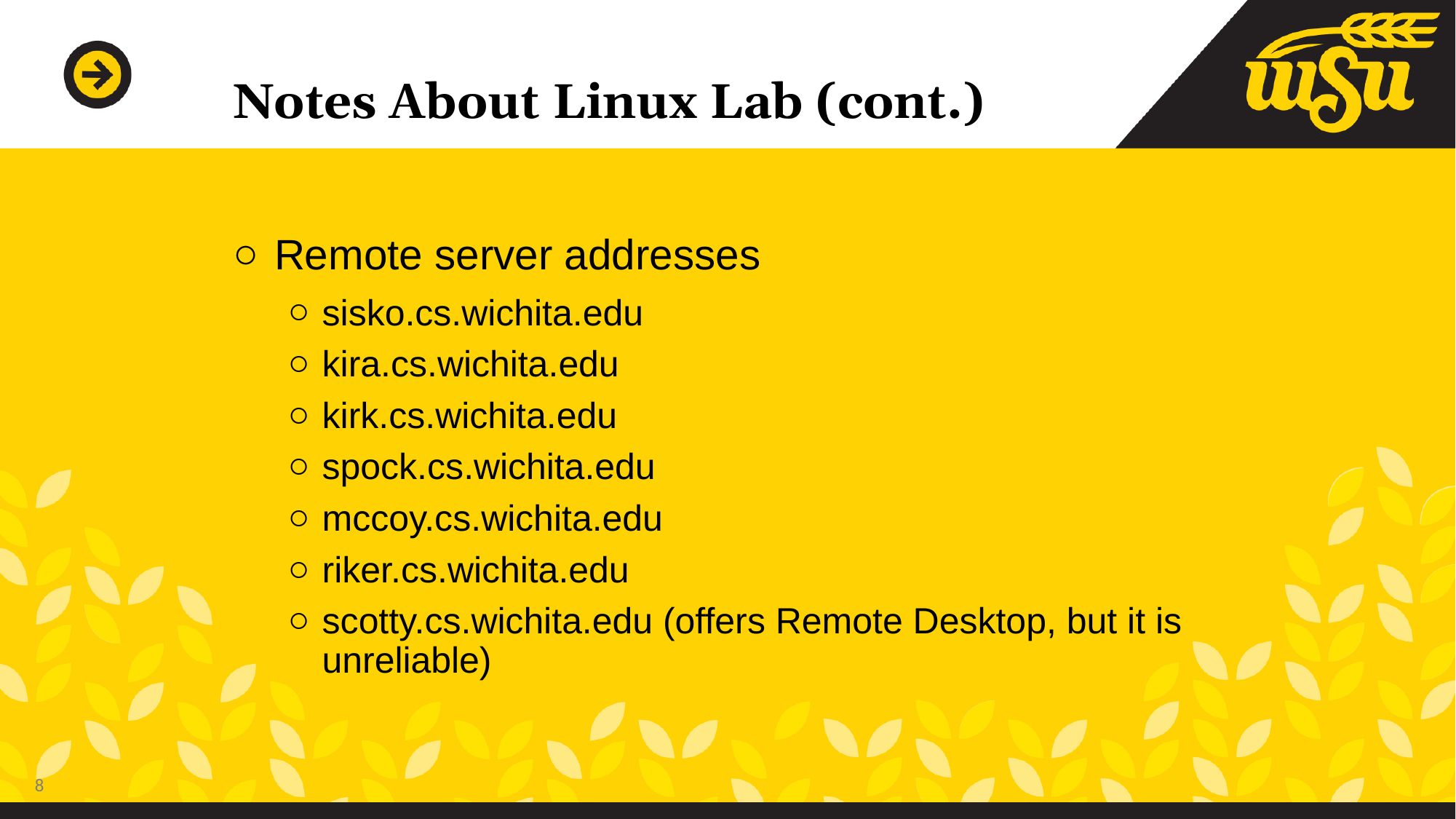

# Notes About Linux Lab (cont.)
Remote server addresses
sisko.cs.wichita.edu
kira.cs.wichita.edu
kirk.cs.wichita.edu
spock.cs.wichita.edu
mccoy.cs.wichita.edu
riker.cs.wichita.edu
scotty.cs.wichita.edu (offers Remote Desktop, but it is unreliable)